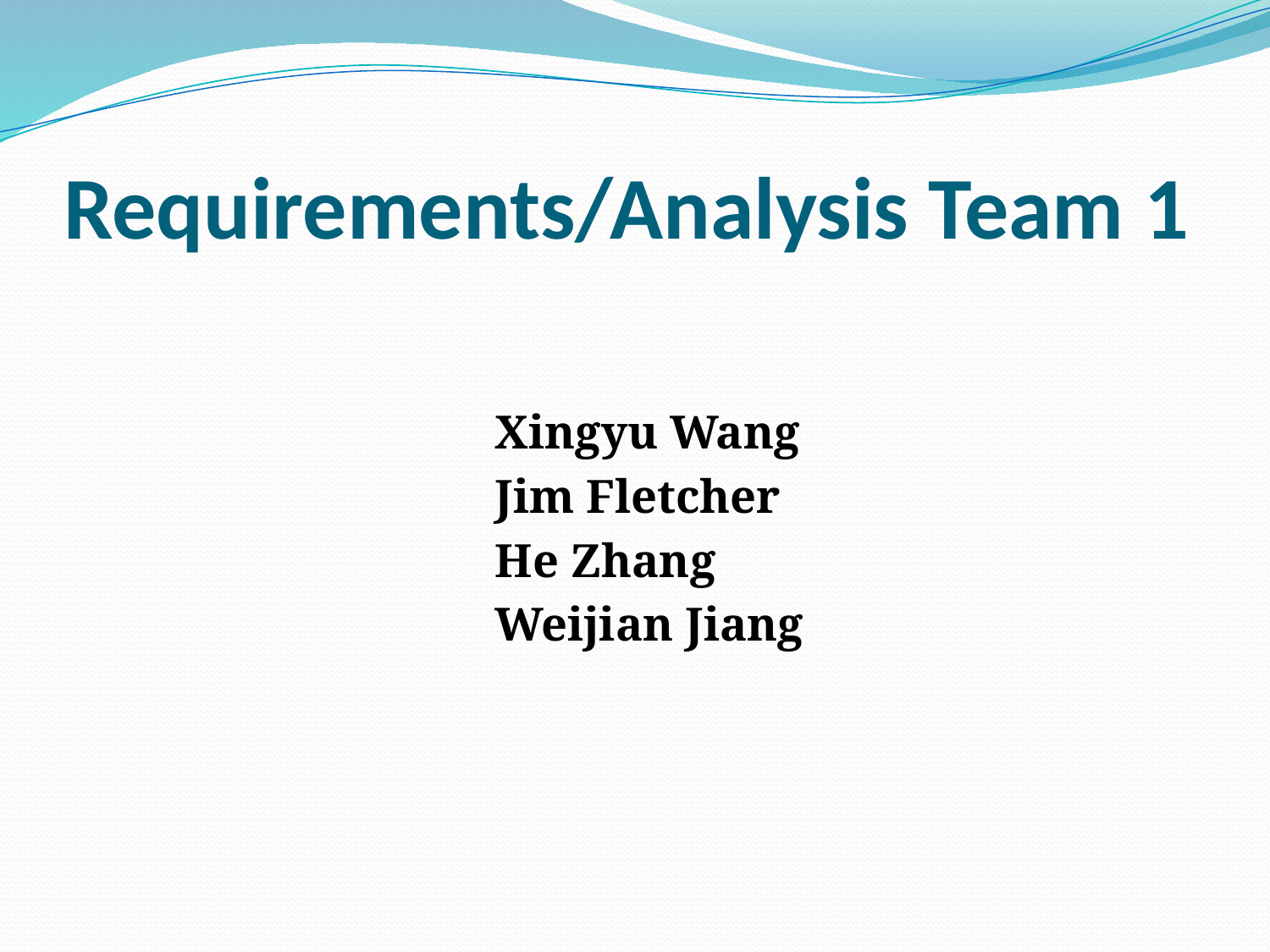

# Requirements/Analysis Team 1

				Xingyu Wang
				Jim Fletcher
				He Zhang
				Weijian Jiang